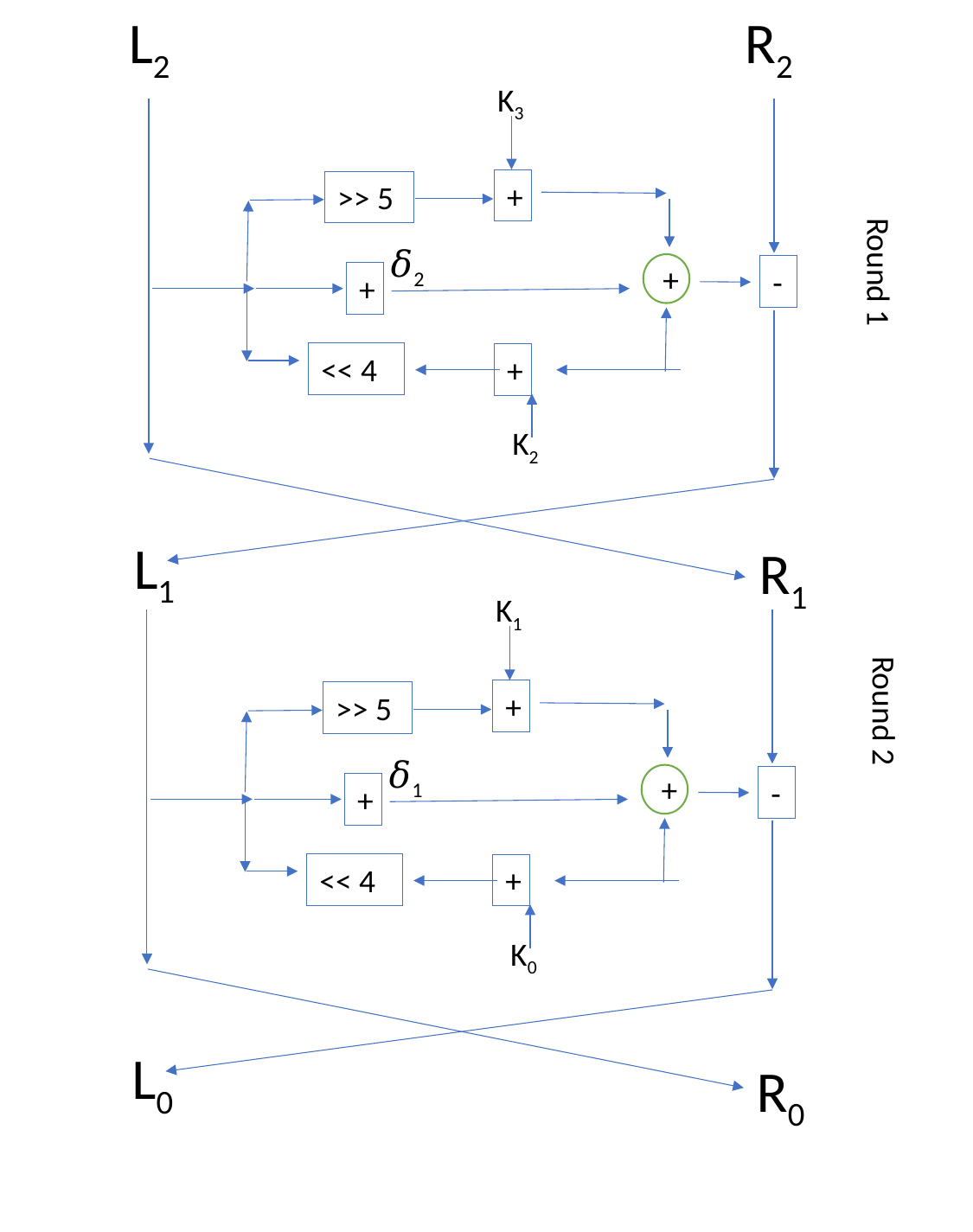

L2
R2
K3
+
>> 5
𝛿2
Round 1
+
-
+
<< 4
+
K2
L1
R1
K1
+
>> 5
Round 2
𝛿1
+
-
+
<< 4
+
K0
L0
R0